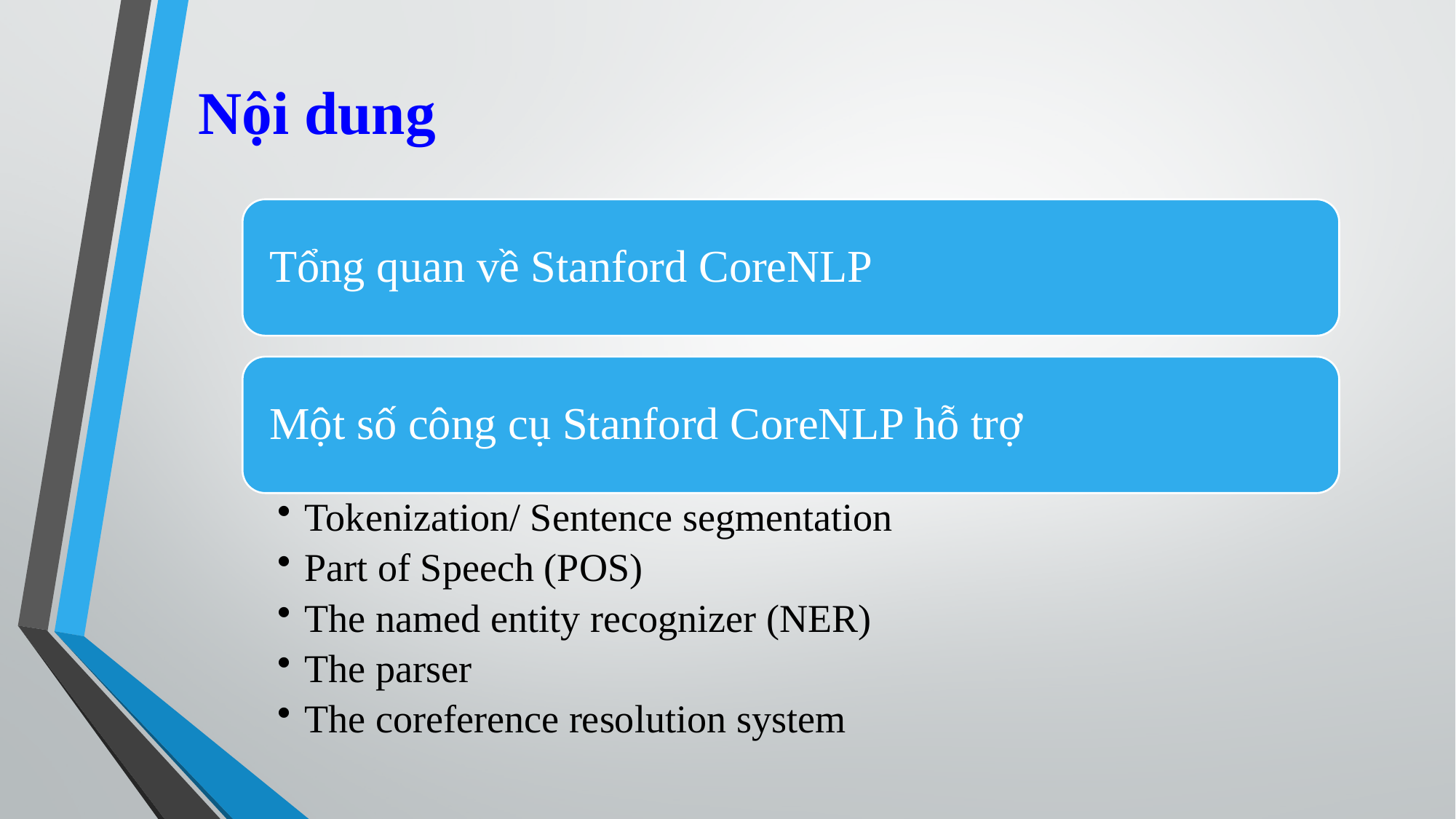

# Nội dung
Tổng quan về Stanford CoreNLP
Một số công cụ Stanford CoreNLP hỗ trợ
Tokenization/ Sentence segmentation
Part of Speech (POS)
The named entity recognizer (NER)
The parser
The coreference resolution system